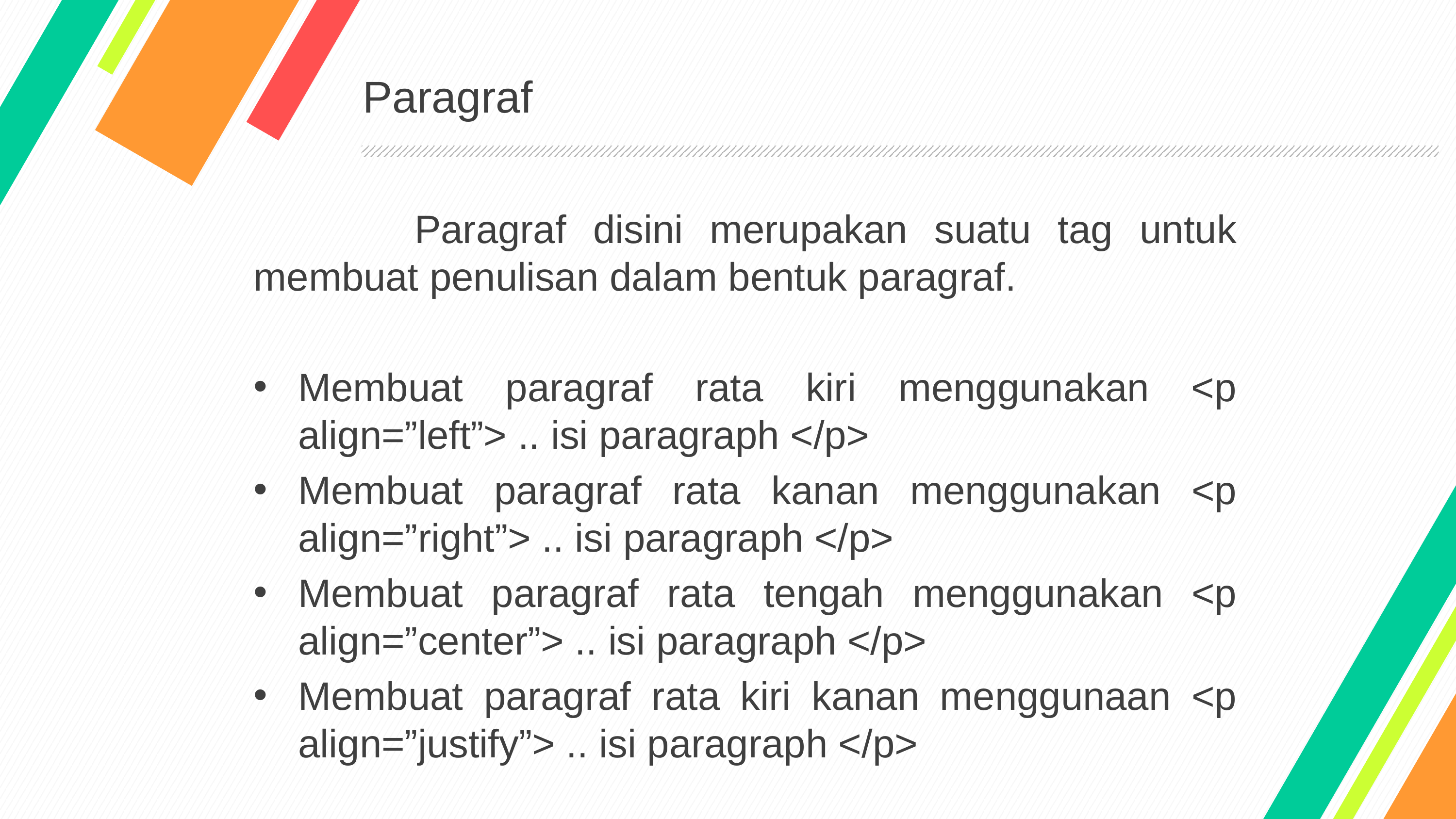

# Paragraf
      Paragraf disini merupakan suatu tag untuk membuat penulisan dalam bentuk paragraf.

Membuat paragraf rata kiri menggunakan <p align=”left”> .. isi paragraph </p>
Membuat paragraf rata kanan menggunakan <p align=”right”> .. isi paragraph </p>
Membuat paragraf rata tengah menggunakan <p align=”center”> .. isi paragraph </p>
Membuat paragraf rata kiri kanan menggunaan <p align=”justify”> .. isi paragraph </p>